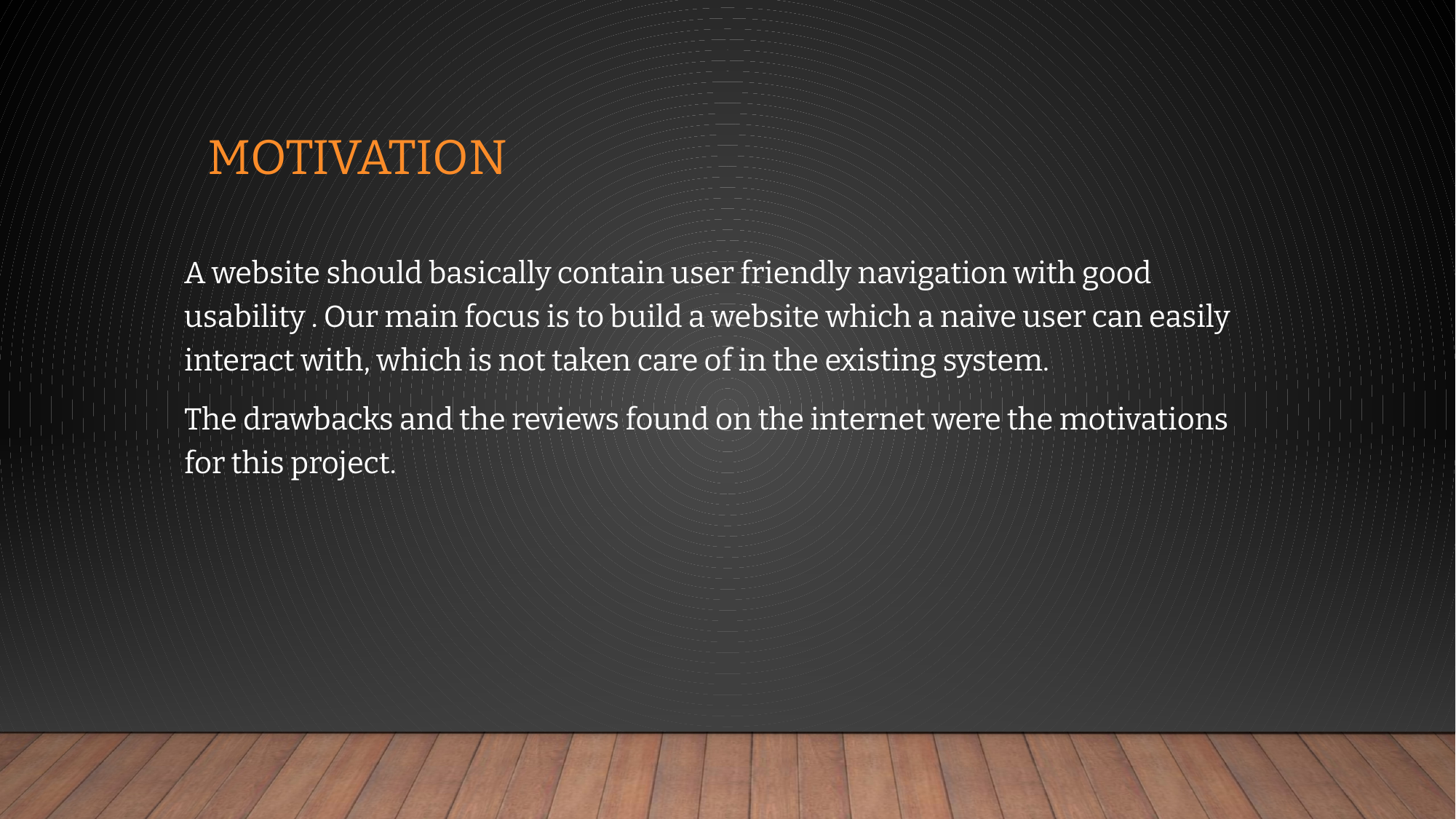

# motivation
A website should basically contain user friendly navigation with good usability . Our main focus is to build a website which a naive user can easily interact with, which is not taken care of in the existing system.
The drawbacks and the reviews found on the internet were the motivations for this project.